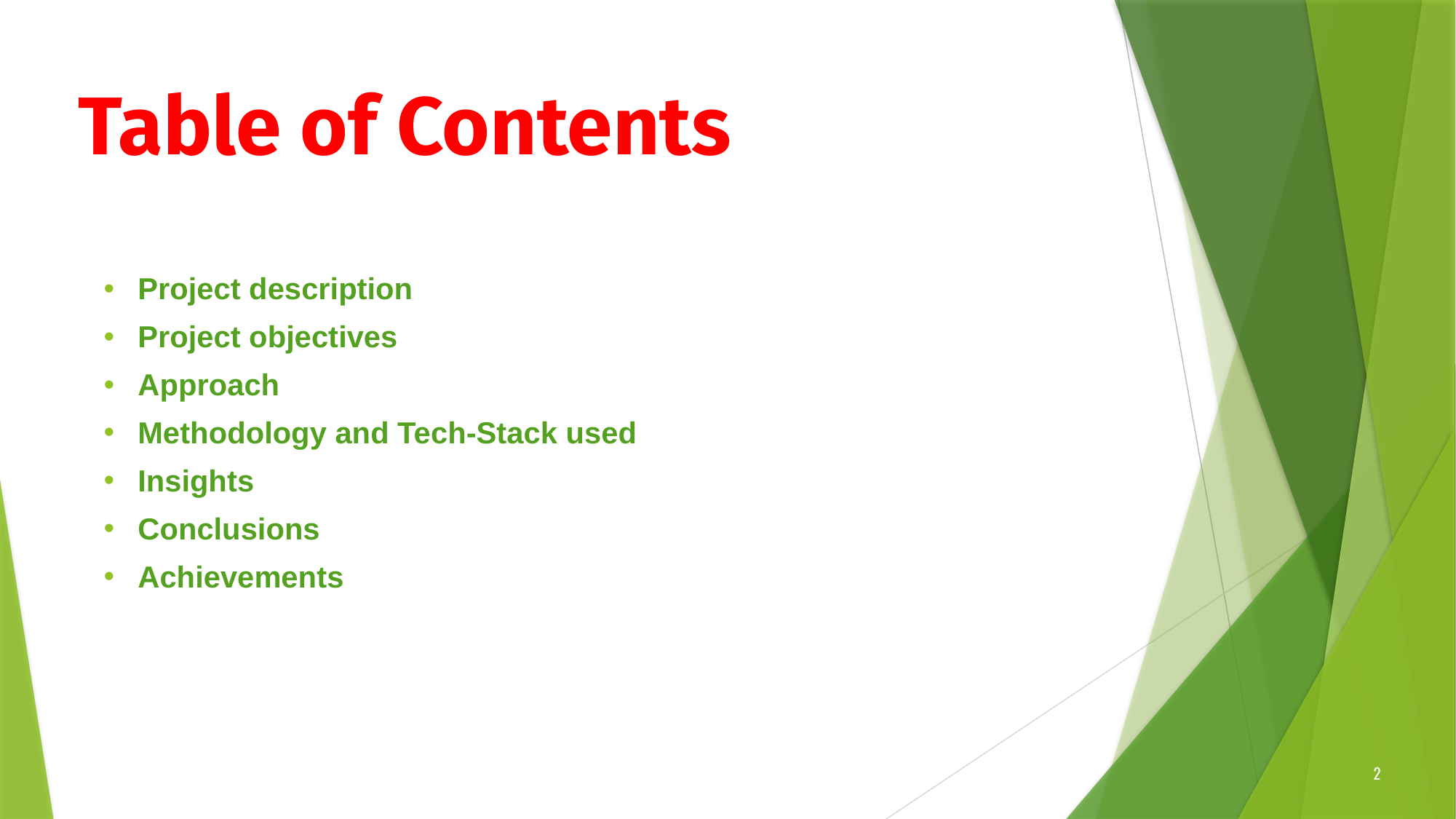

# Table of Contents
Project description
Project objectives
Approach
Methodology and Tech-Stack used
Insights
Conclusions
Achievements
2